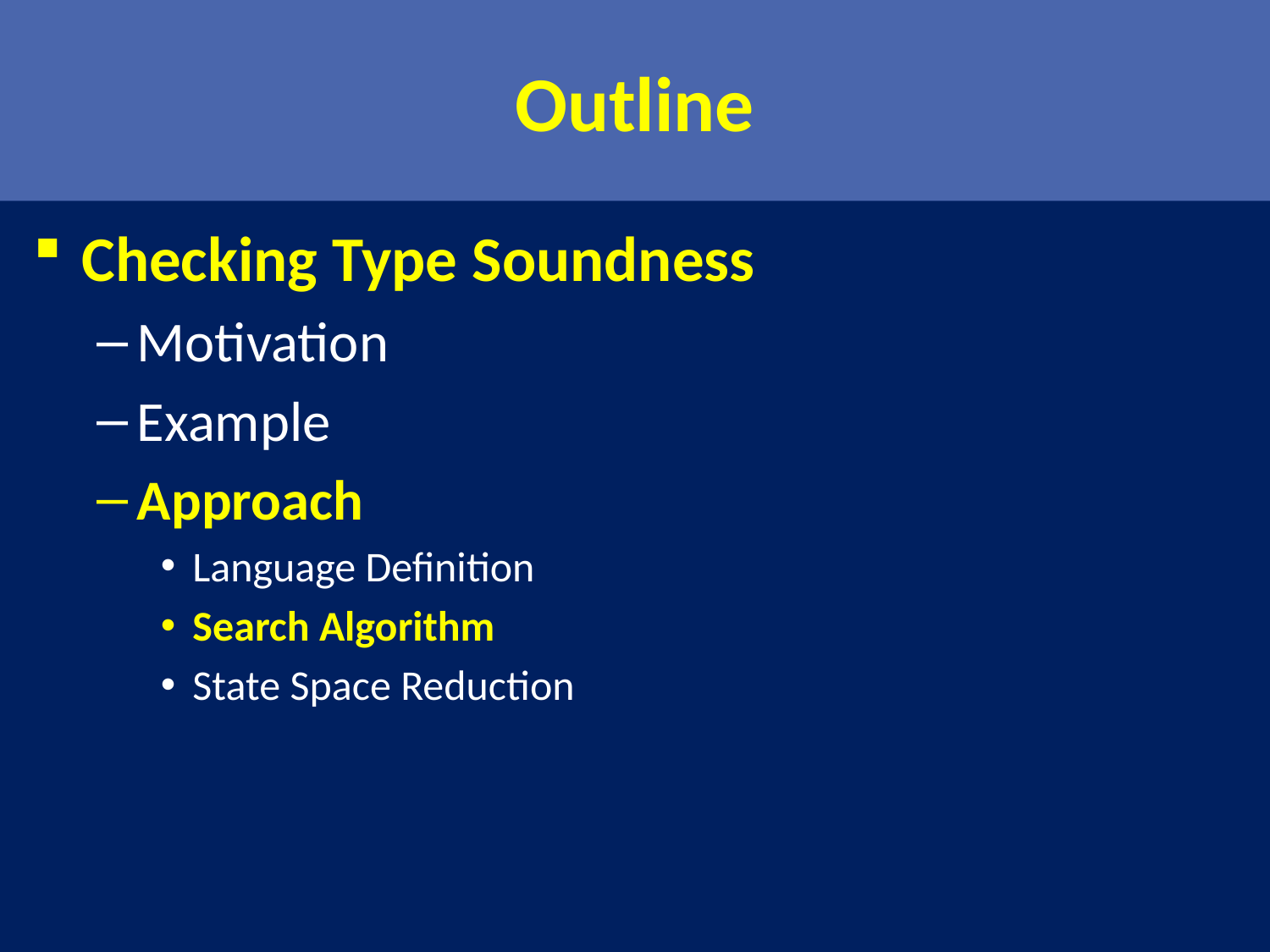

# Outline
Checking Type Soundness
Motivation
Example
Approach
Language Definition
Search Algorithm
State Space Reduction